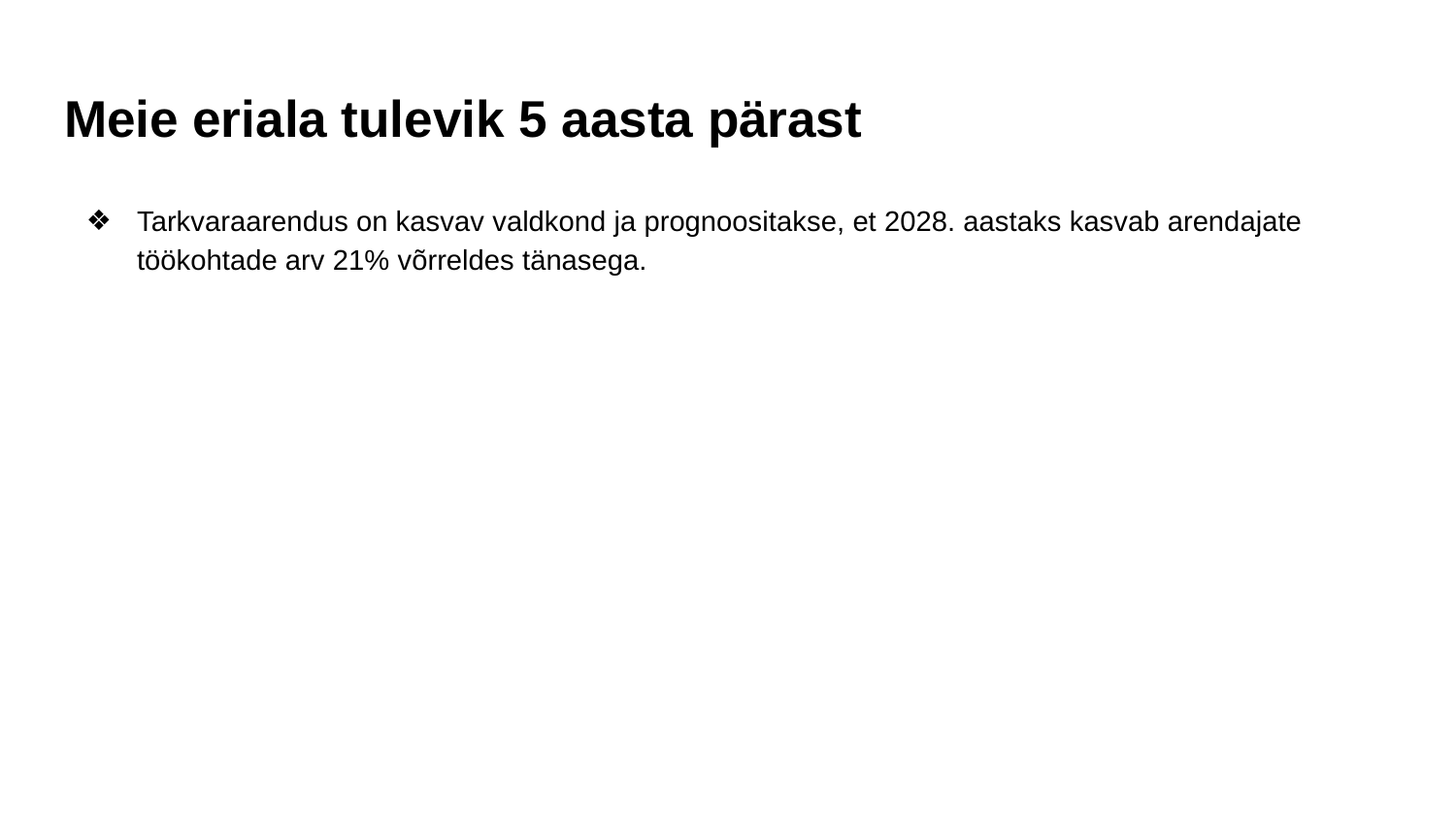

# Meie eriala tulevik 5 aasta pärast
Tarkvaraarendus on kasvav valdkond ja prognoositakse, et 2028. aastaks kasvab arendajate töökohtade arv 21% võrreldes tänasega.